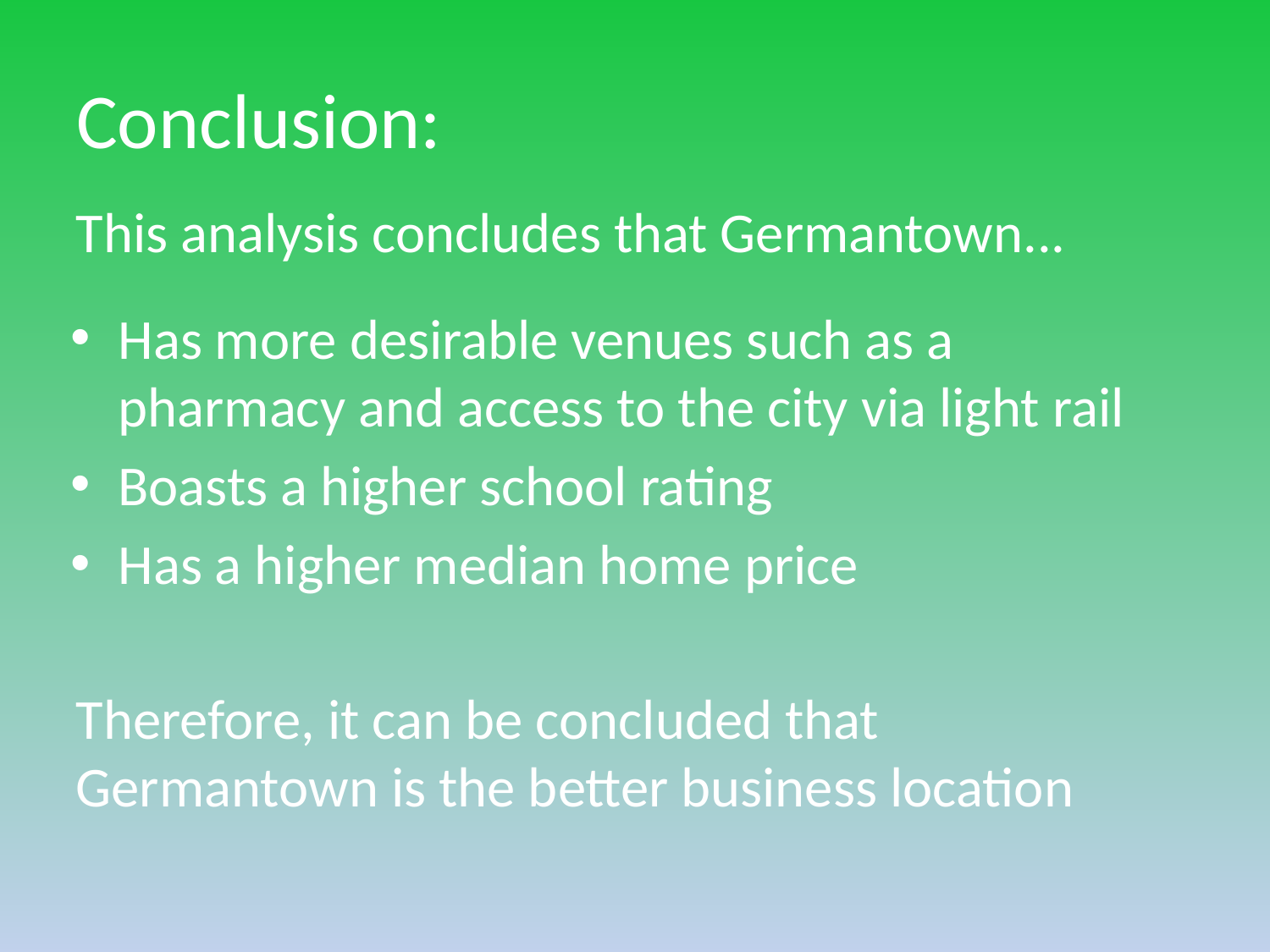

# Conclusion:
This analysis concludes that Germantown...
Has more desirable venues such as a pharmacy and access to the city via light rail
Boasts a higher school rating
Has a higher median home price
Therefore, it can be concluded that Germantown is the better business location